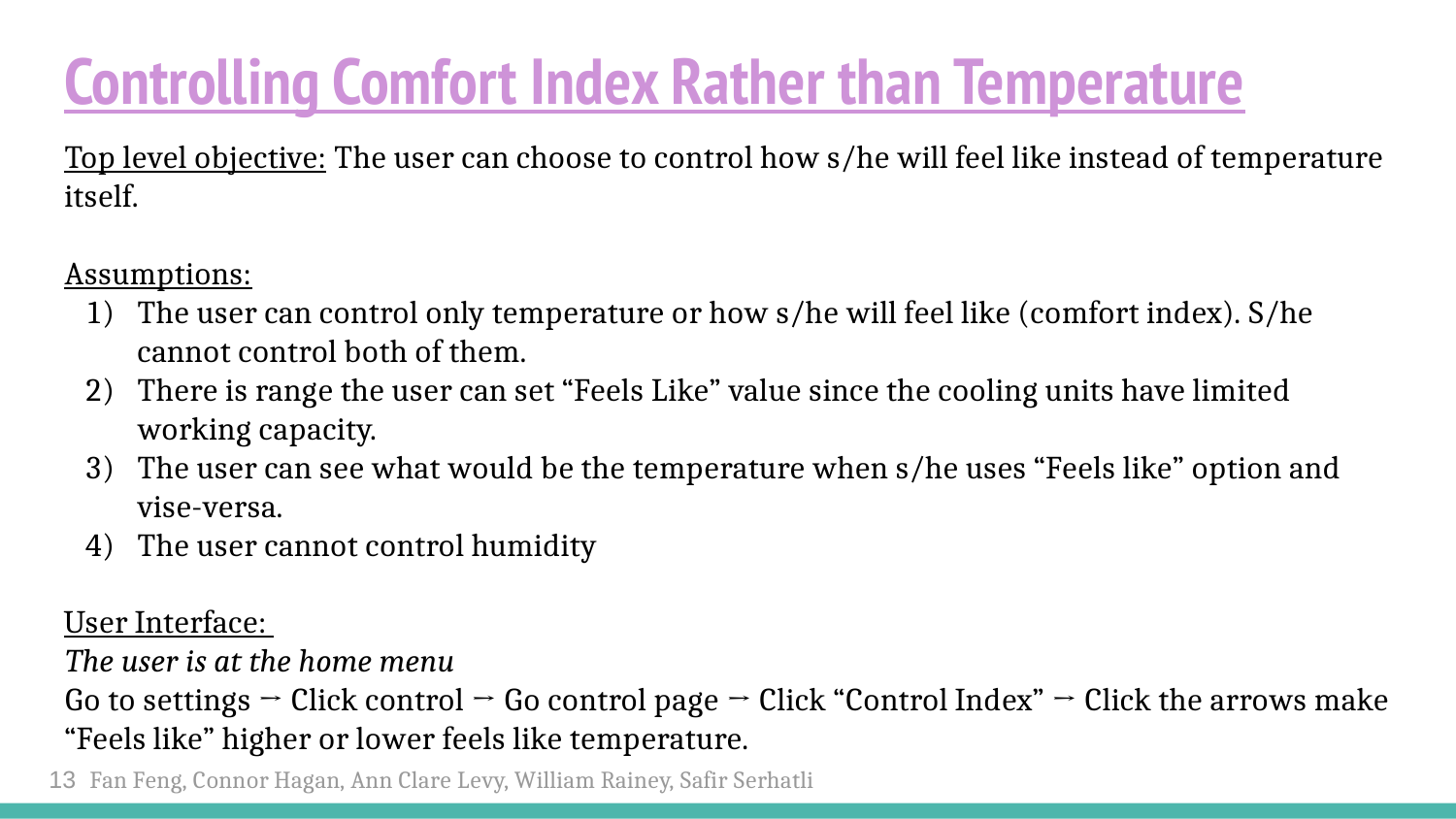

# Controlling Comfort Index Rather than Temperature
Top level objective: The user can choose to control how s/he will feel like instead of temperature itself.

Assumptions:
The user can control only temperature or how s/he will feel like (comfort index). S/he cannot control both of them.
There is range the user can set “Feels Like” value since the cooling units have limited working capacity.
The user can see what would be the temperature when s/he uses “Feels like” option and vise-versa.
The user cannot control humidity

User Interface:
The user is at the home menu
Go to settings → Click control → Go control page → Click “Control Index” → Click the arrows make “Feels like” higher or lower feels like temperature.
13  Fan Feng, Connor Hagan, Ann Clare Levy, William Rainey, Safir Serhatli